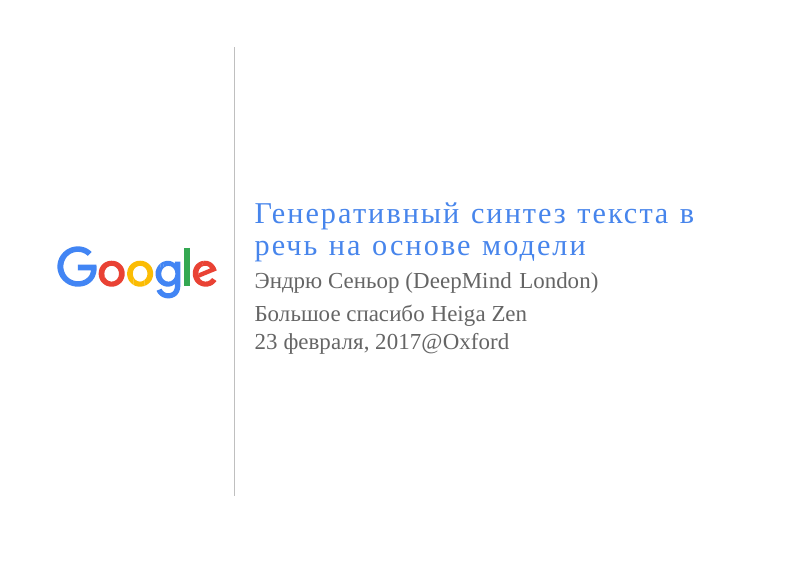

Генеративный синтез текста в речь на основе модели
Эндрю Сеньор (DeepMind London)
Большое спасибо Heiga Zen
23 февраля, 2017@Oxford